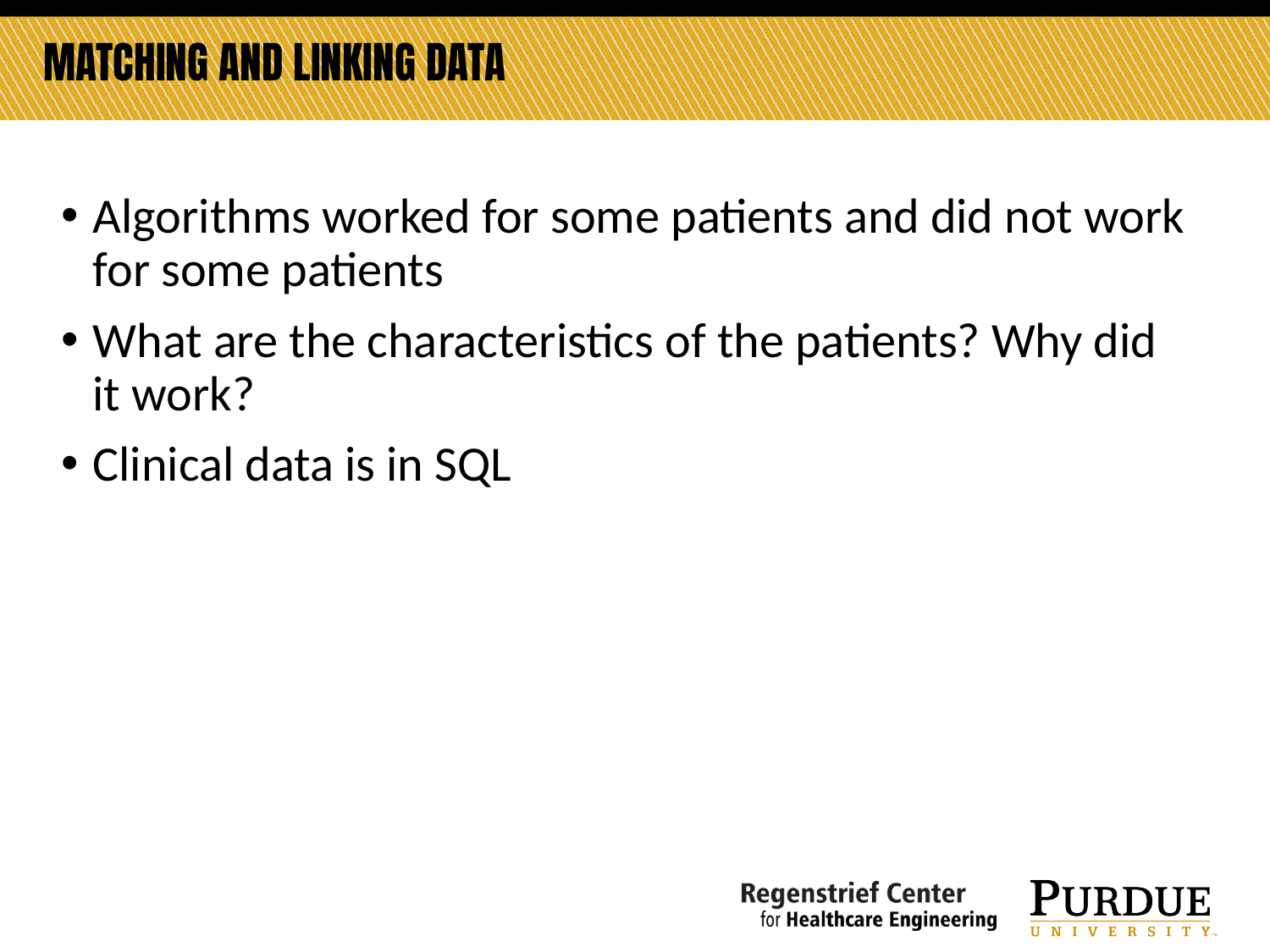

Matching and linking data
Algorithms worked for some patients and did not work for some patients
What are the characteristics of the patients? Why did it work?
Clinical data is in SQL